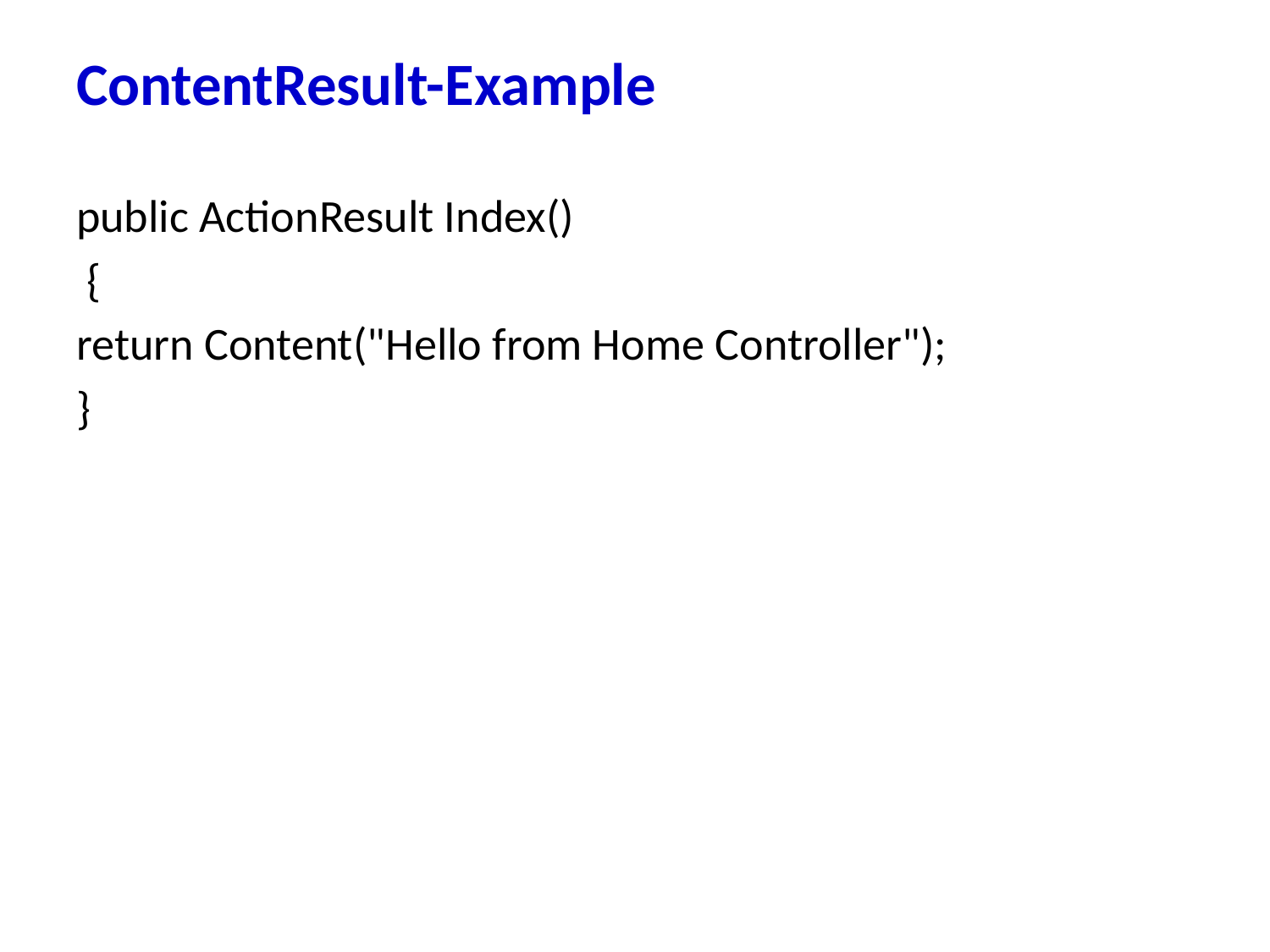

# ContentResult-Example
public ActionResult Index()
 {
return Content("Hello from Home Controller");
}